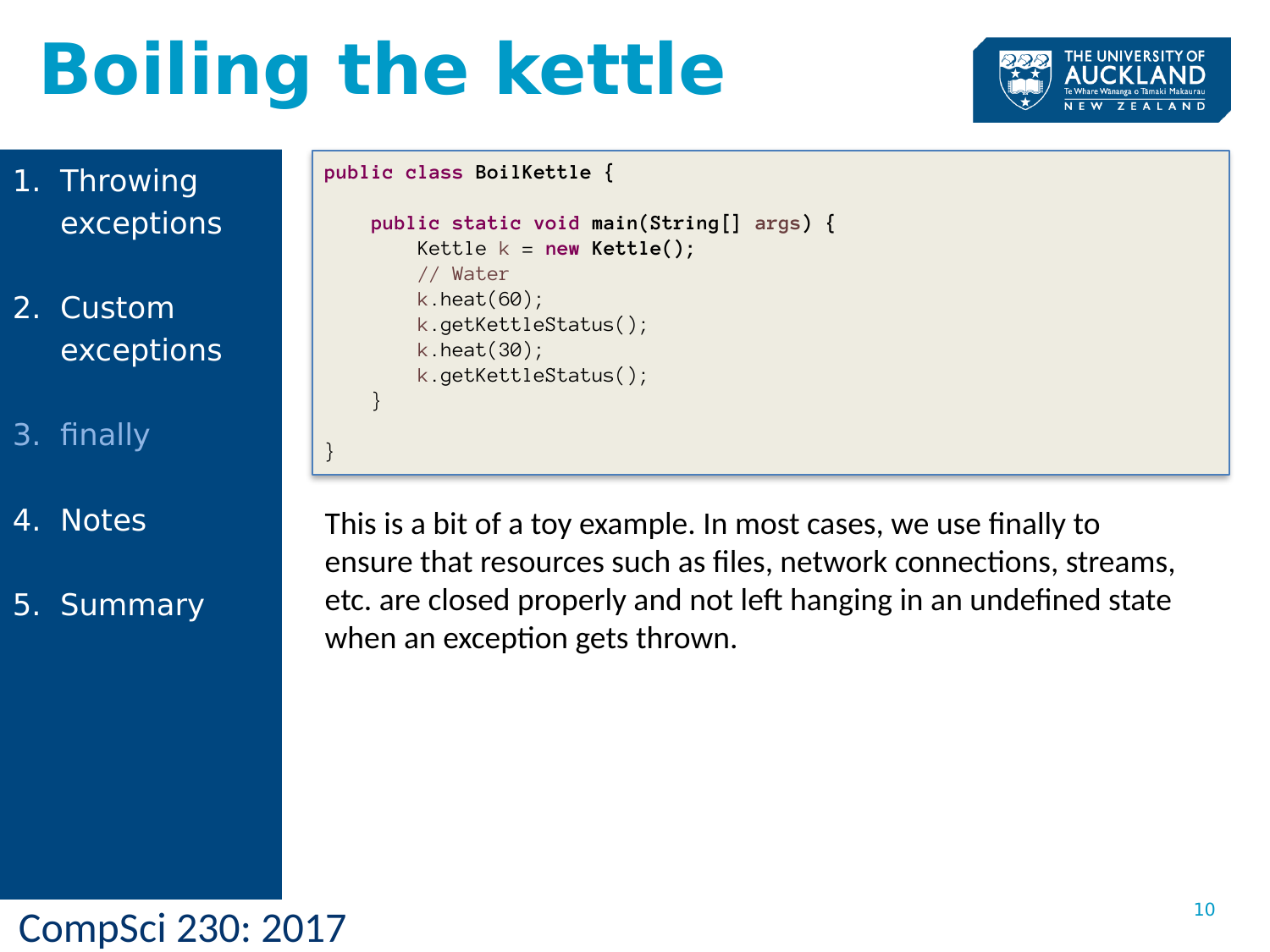

Boiling the kettle
Throwing exceptions
Custom exceptions

finally

Notes

Summary

public class BoilKettle {

    public static void main(String[] args) {
        Kettle k = new Kettle();
        // Water
        k.heat(60);
        k.getKettleStatus();
        k.heat(30);
        k.getKettleStatus();
    }

}
This is a bit of a toy example. In most cases, we use finally to ensure that resources such as files, network connections, streams, etc. are closed properly and not left hanging in an undefined state when an exception gets thrown.
10